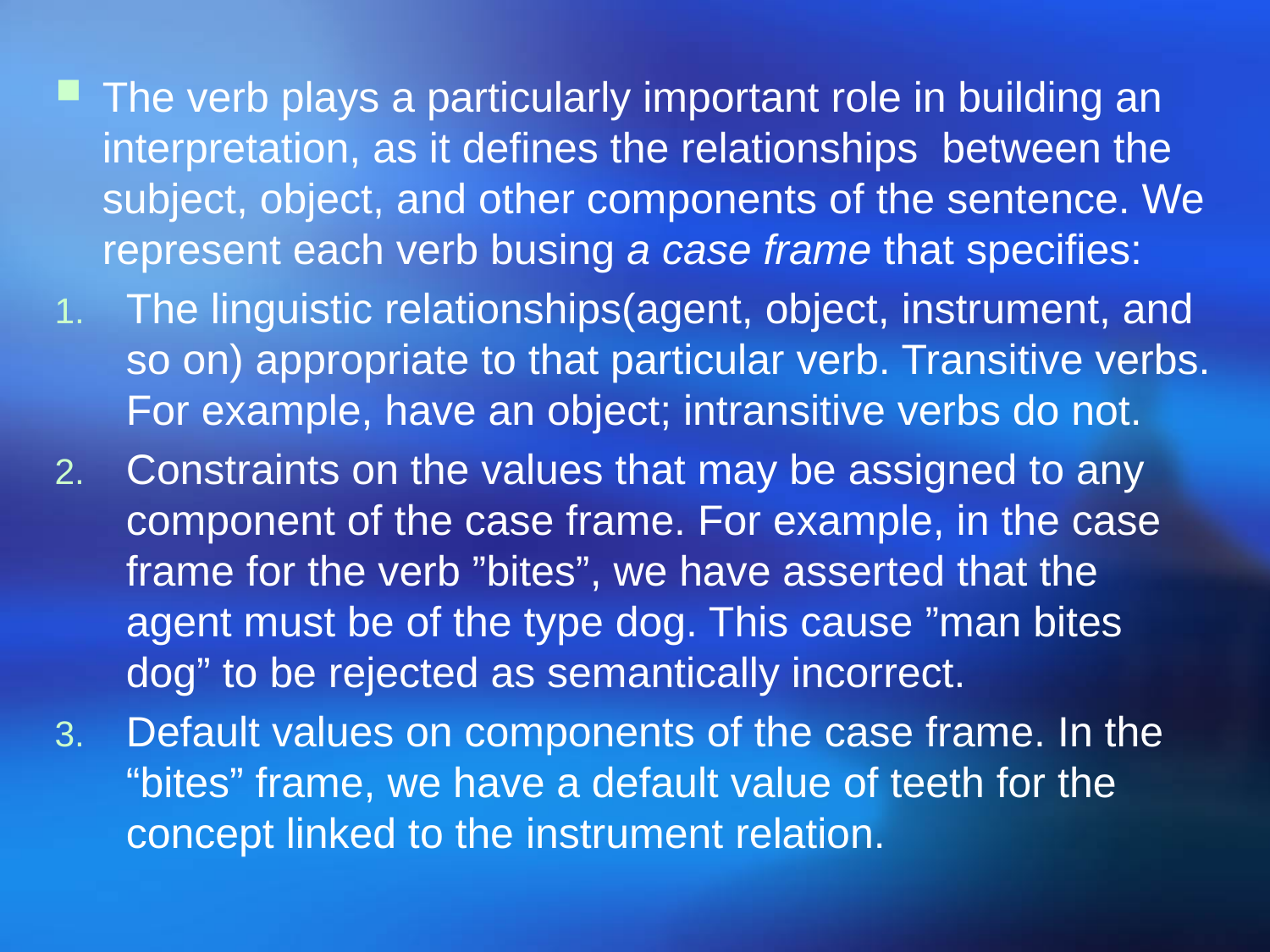

The verb plays a particularly important role in building an interpretation, as it defines the relationships  between the subject, object, and other components of the sentence. We represent each verb busing a case frame that specifies:
The linguistic relationships(agent, object, instrument, and so on) appropriate to that particular verb. Transitive verbs. For example, have an object; intransitive verbs do not.
Constraints on the values that may be assigned to any component of the case frame. For example, in the case frame for the verb ”bites”, we have asserted that the agent must be of the type dog. This cause ”man bites dog” to be rejected as semantically incorrect.
Default values on components of the case frame. In the “bites” frame, we have a default value of teeth for the concept linked to the instrument relation.